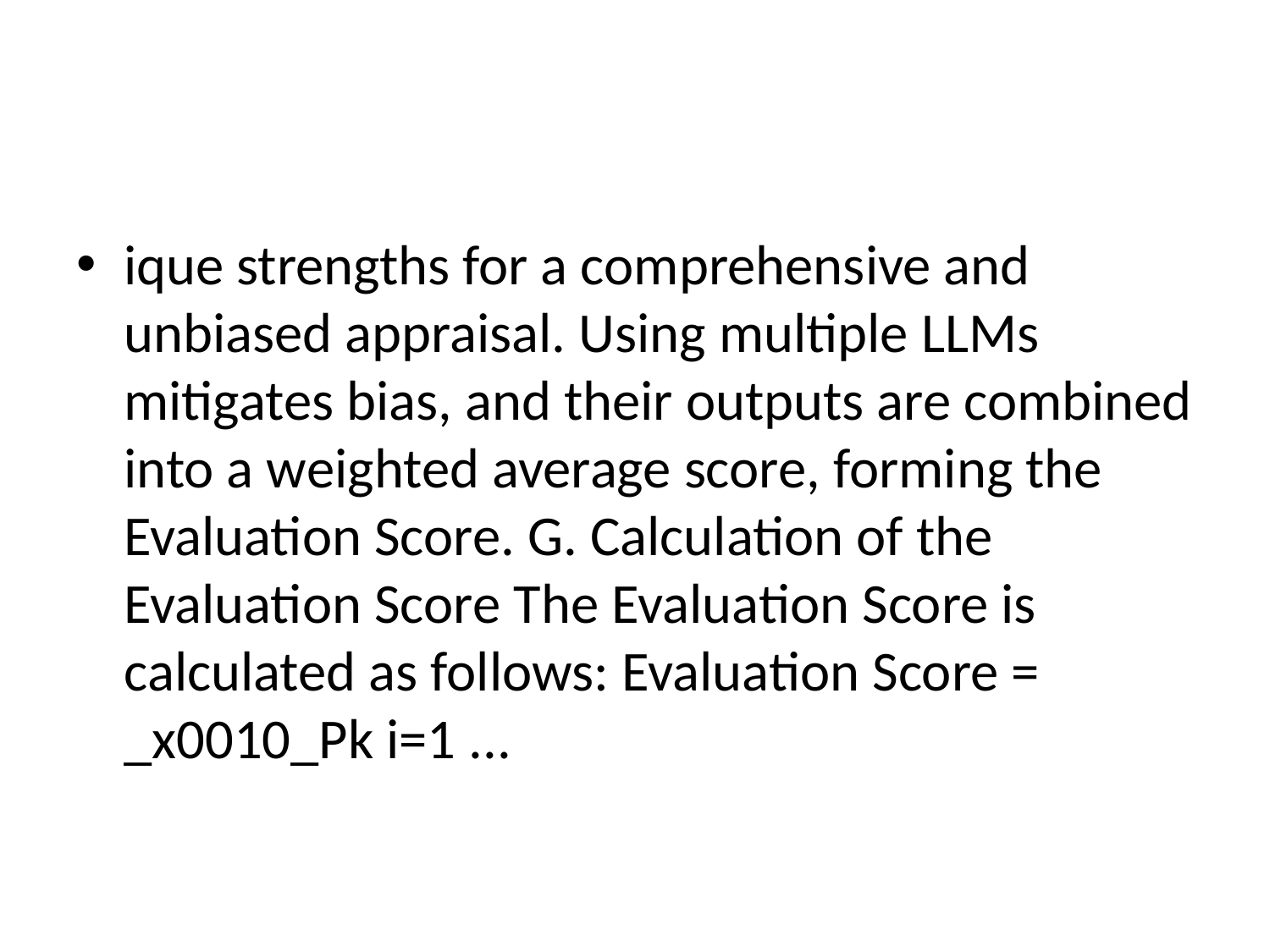

#
ique strengths for a comprehensive and unbiased appraisal. Using multiple LLMs mitigates bias, and their outputs are combined into a weighted average score, forming the Evaluation Score. G. Calculation of the Evaluation Score The Evaluation Score is calculated as follows: Evaluation Score = _x0010_Pk i=1 ...